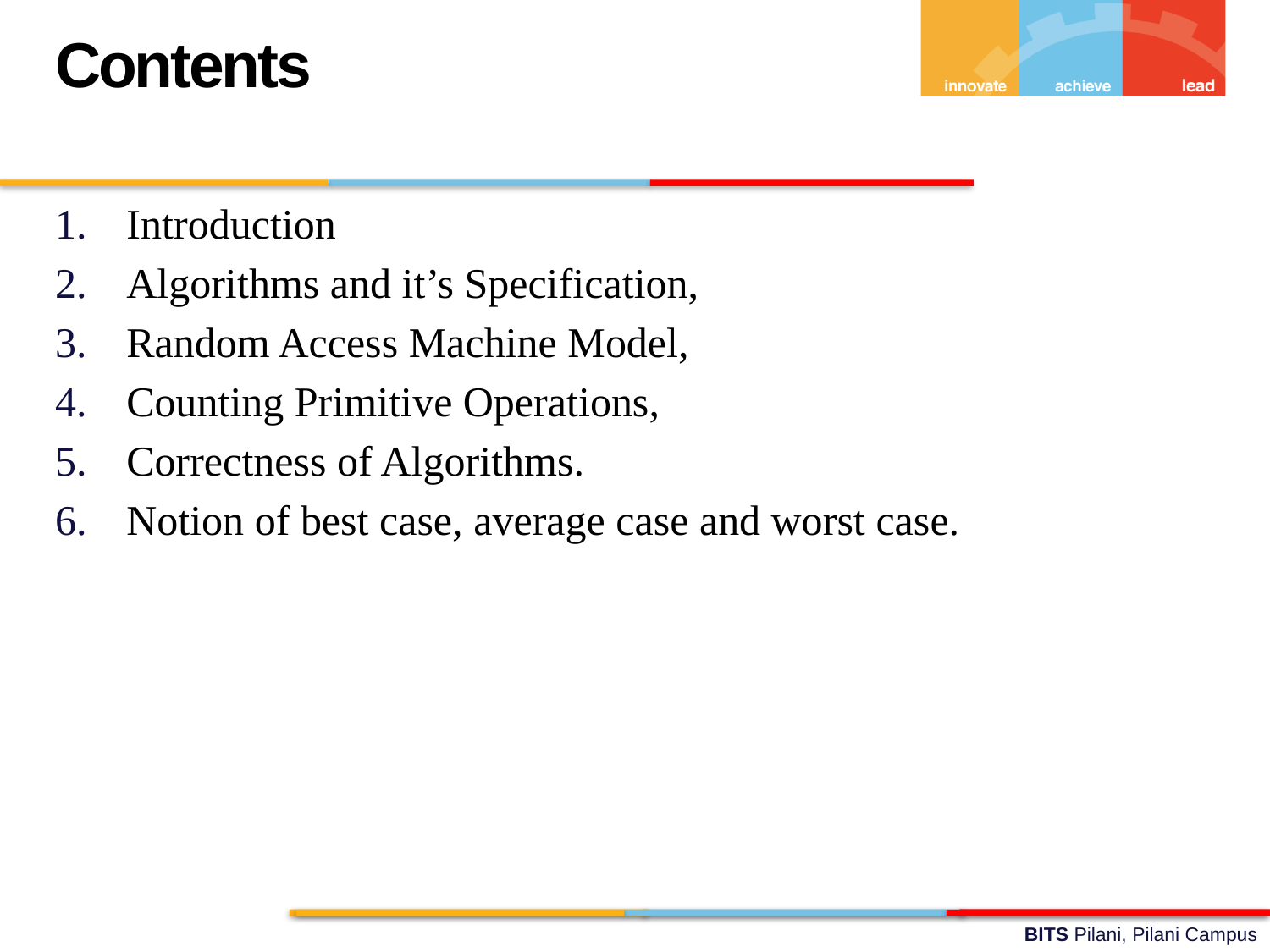

Contents
Introduction
Algorithms and it’s Specification,
Random Access Machine Model,
Counting Primitive Operations,
Correctness of Algorithms.
Notion of best case, average case and worst case.